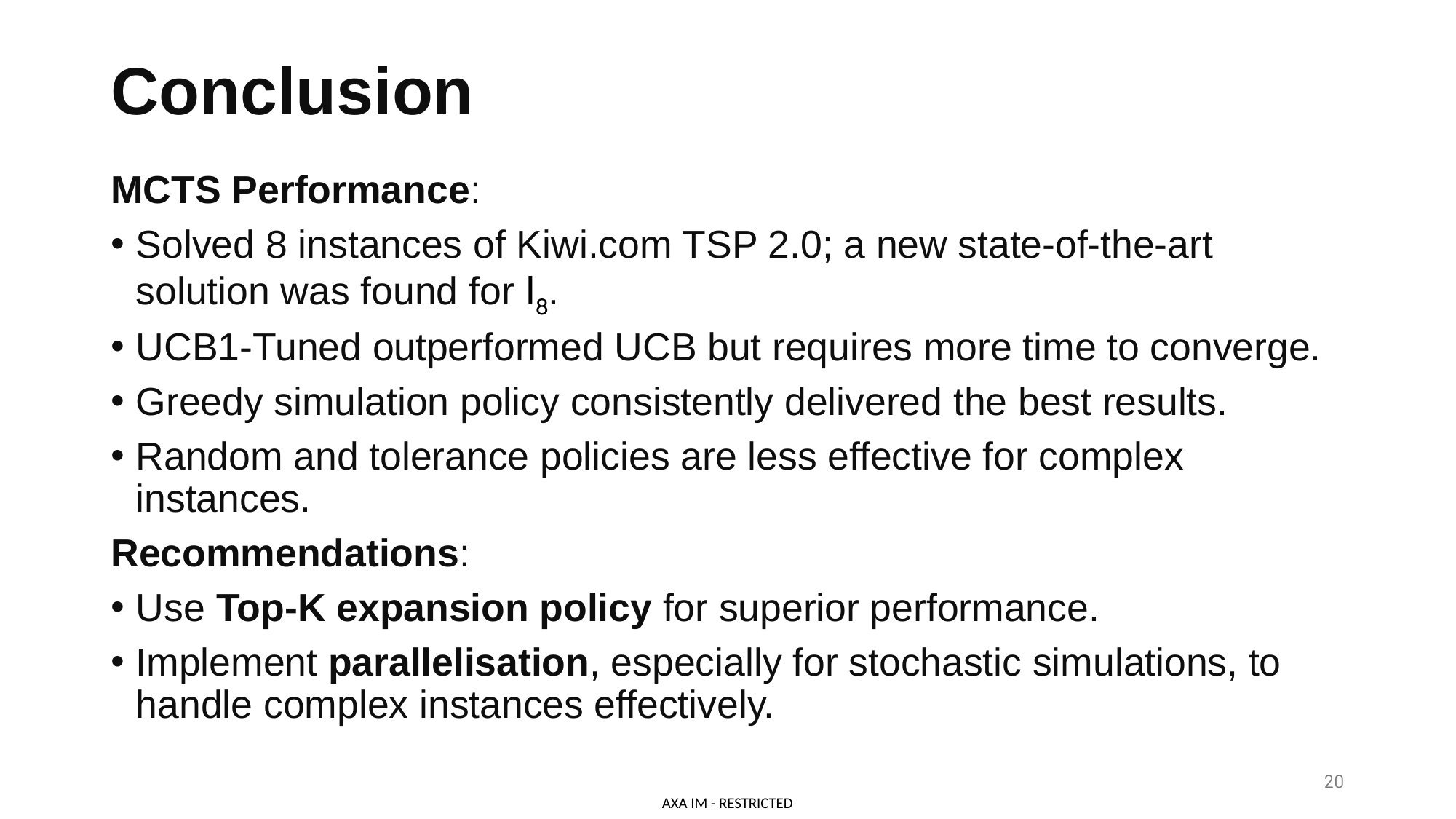

# Conclusion
MCTS Performance:
Solved 8 instances of Kiwi.com TSP 2.0; a new state-of-the-art solution was found for I8.
UCB1-Tuned outperformed UCB but requires more time to converge.
Greedy simulation policy consistently delivered the best results.
Random and tolerance policies are less effective for complex instances.
Recommendations:
Use Top-K expansion policy for superior performance.
Implement parallelisation, especially for stochastic simulations, to handle complex instances effectively.

20